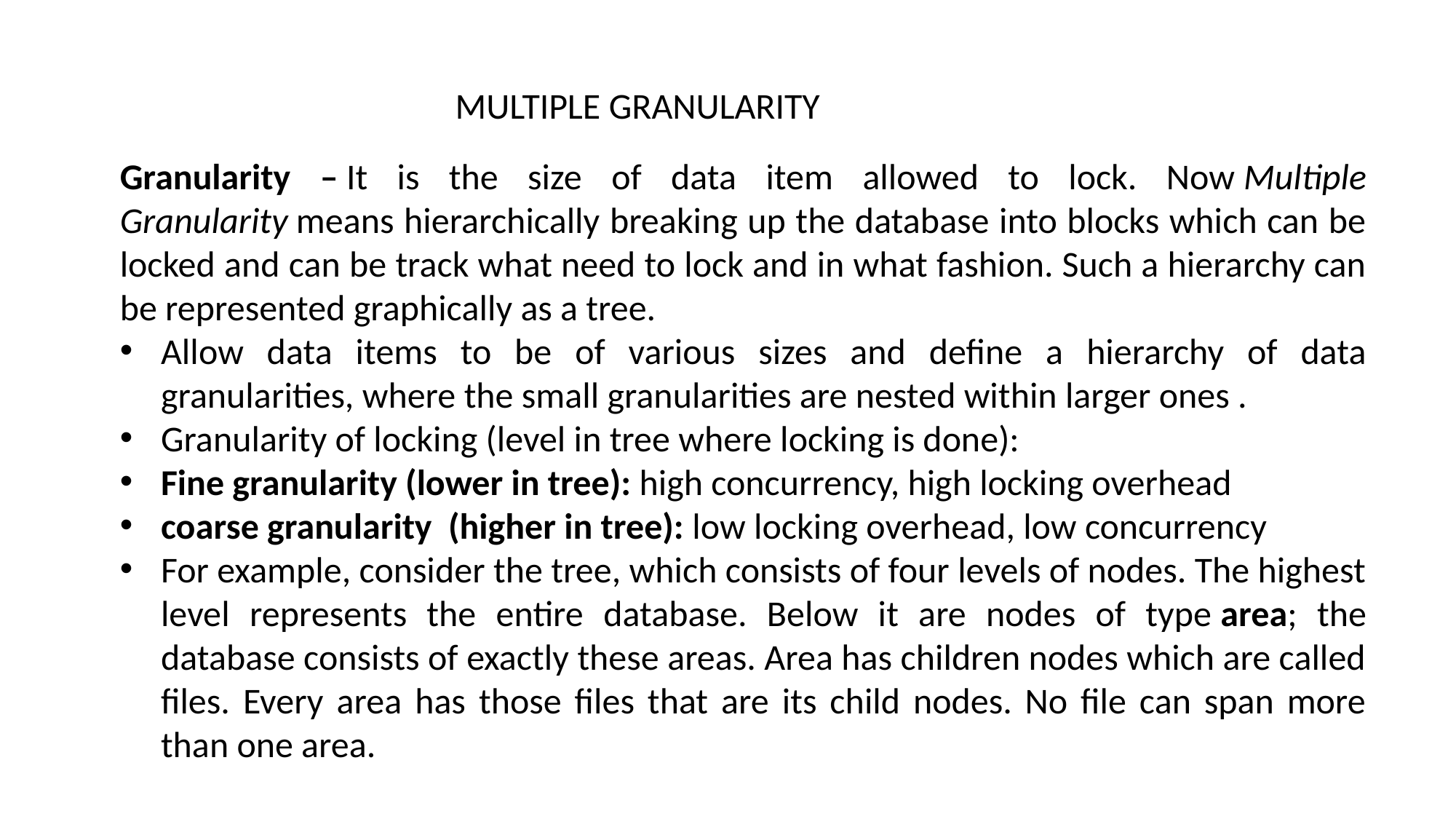

MULTIPLE GRANULARITY
Granularity – It is the size of data item allowed to lock. Now Multiple Granularity means hierarchically breaking up the database into blocks which can be locked and can be track what need to lock and in what fashion. Such a hierarchy can be represented graphically as a tree.
Allow data items to be of various sizes and define a hierarchy of data granularities, where the small granularities are nested within larger ones .
Granularity of locking (level in tree where locking is done):
Fine granularity (lower in tree): high concurrency, high locking overhead
coarse granularity  (higher in tree): low locking overhead, low concurrency
For example, consider the tree, which consists of four levels of nodes. The highest level represents the entire database. Below it are nodes of type area; the database consists of exactly these areas. Area has children nodes which are called files. Every area has those files that are its child nodes. No file can span more than one area.